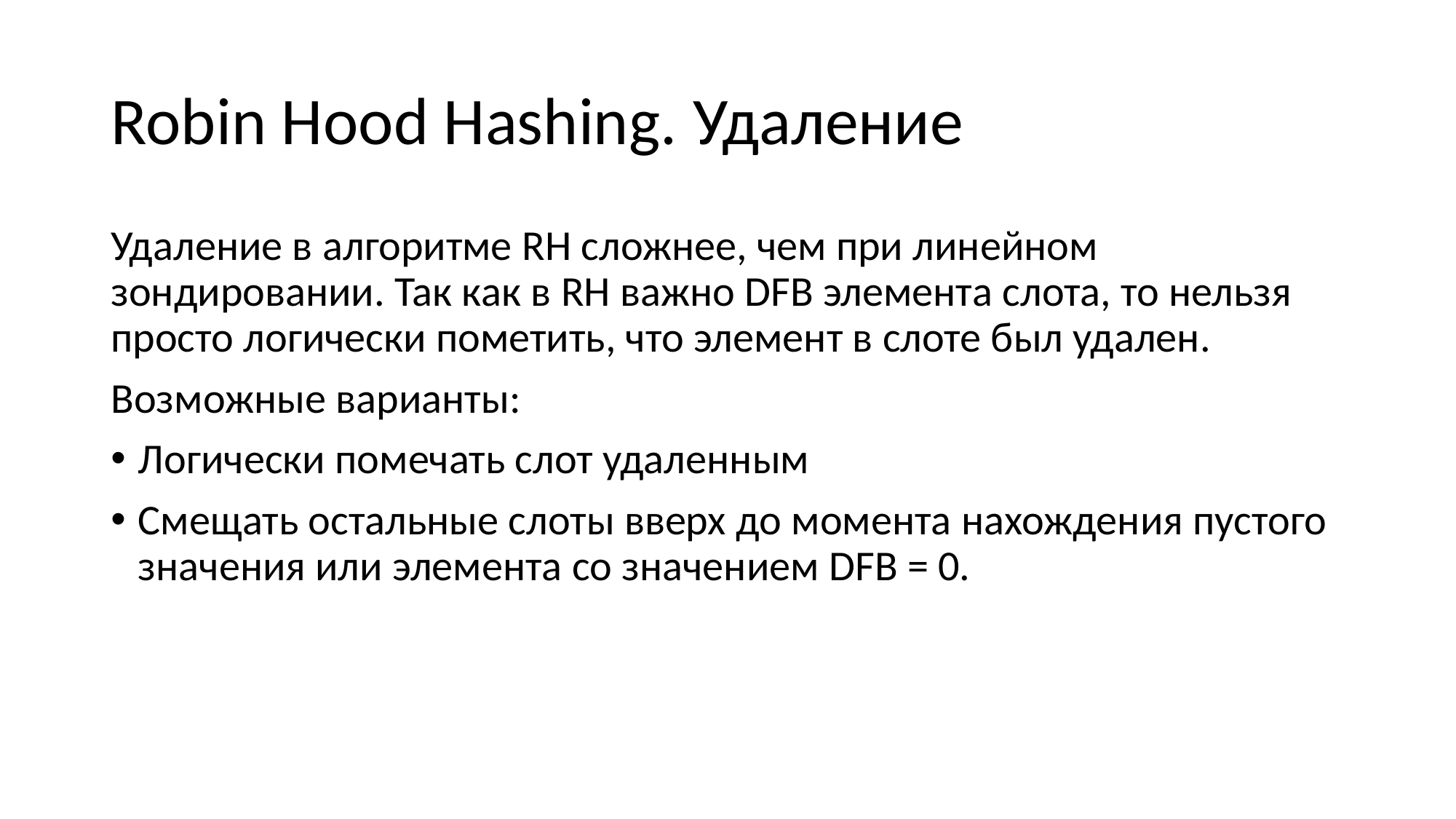

# Robin Hood Hashing. Удаление
Удаление в алгоритме RH сложнее, чем при линейном зондировании. Так как в RH важно DFB элемента слота, то нельзя просто логически пометить, что элемент в слоте был удален.
Возможные варианты:
Логически помечать слот удаленным
Смещать остальные слоты вверх до момента нахождения пустого значения или элемента со значением DFB = 0.